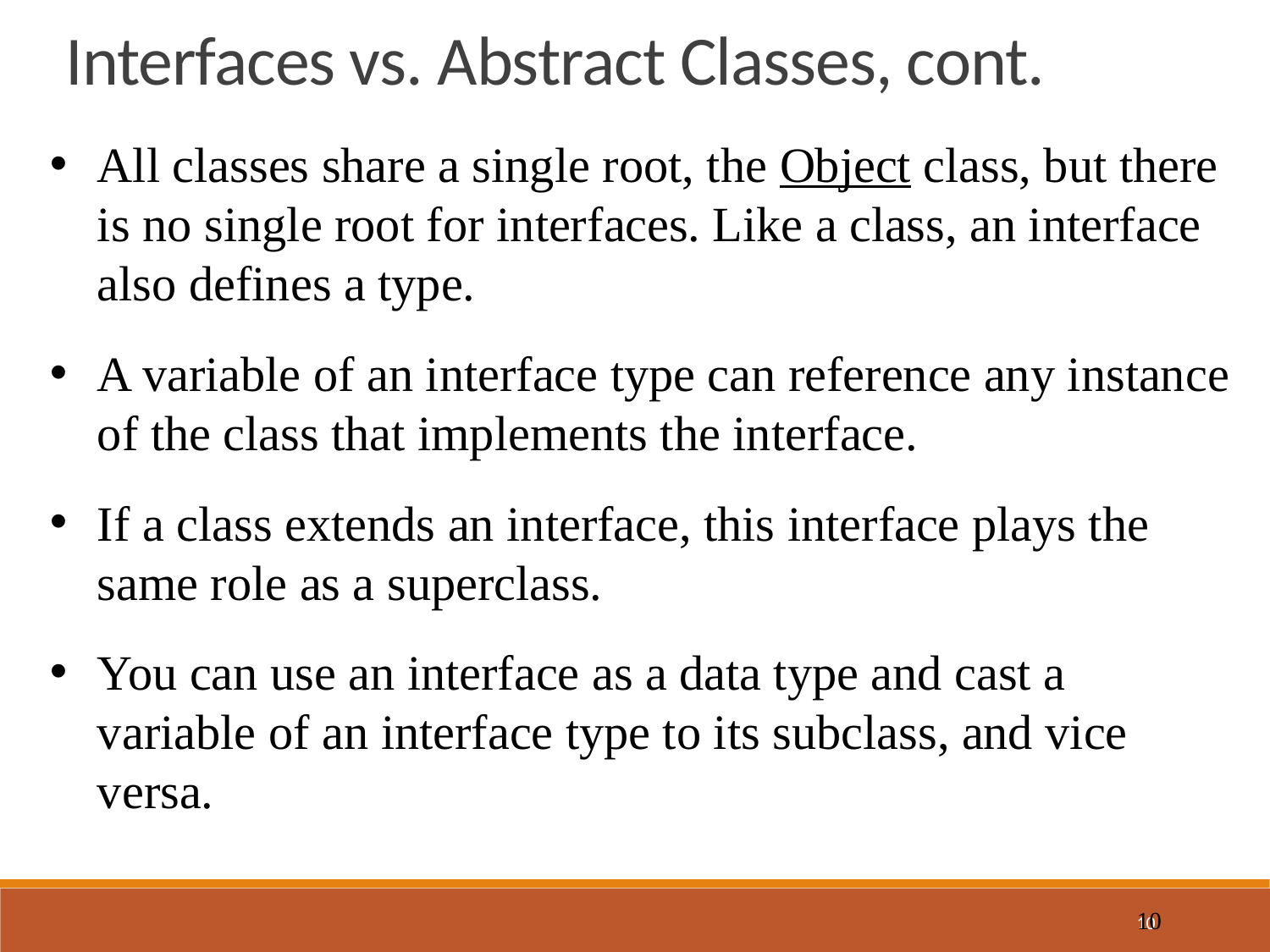

Interfaces vs. Abstract Classes, cont.
All classes share a single root, the Object class, but there is no single root for interfaces. Like a class, an interface also defines a type.
A variable of an interface type can reference any instance of the class that implements the interface.
If a class extends an interface, this interface plays the same role as a superclass.
You can use an interface as a data type and cast a variable of an interface type to its subclass, and vice versa.

10
10